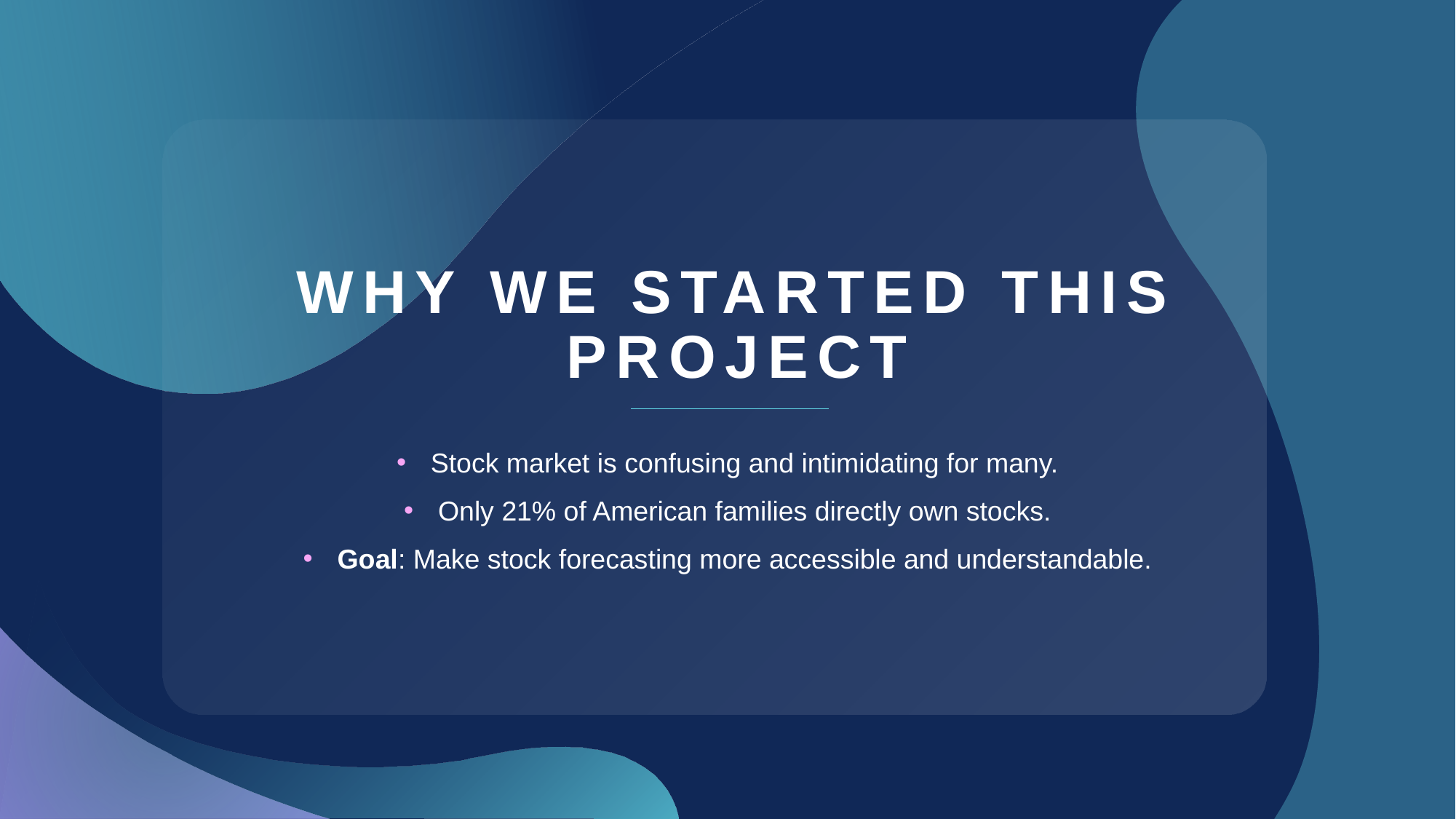

# Why We Started This Project

Stock market is confusing and intimidating for many.
Only 21% of American families directly own stocks.
Goal: Make stock forecasting more accessible and understandable.